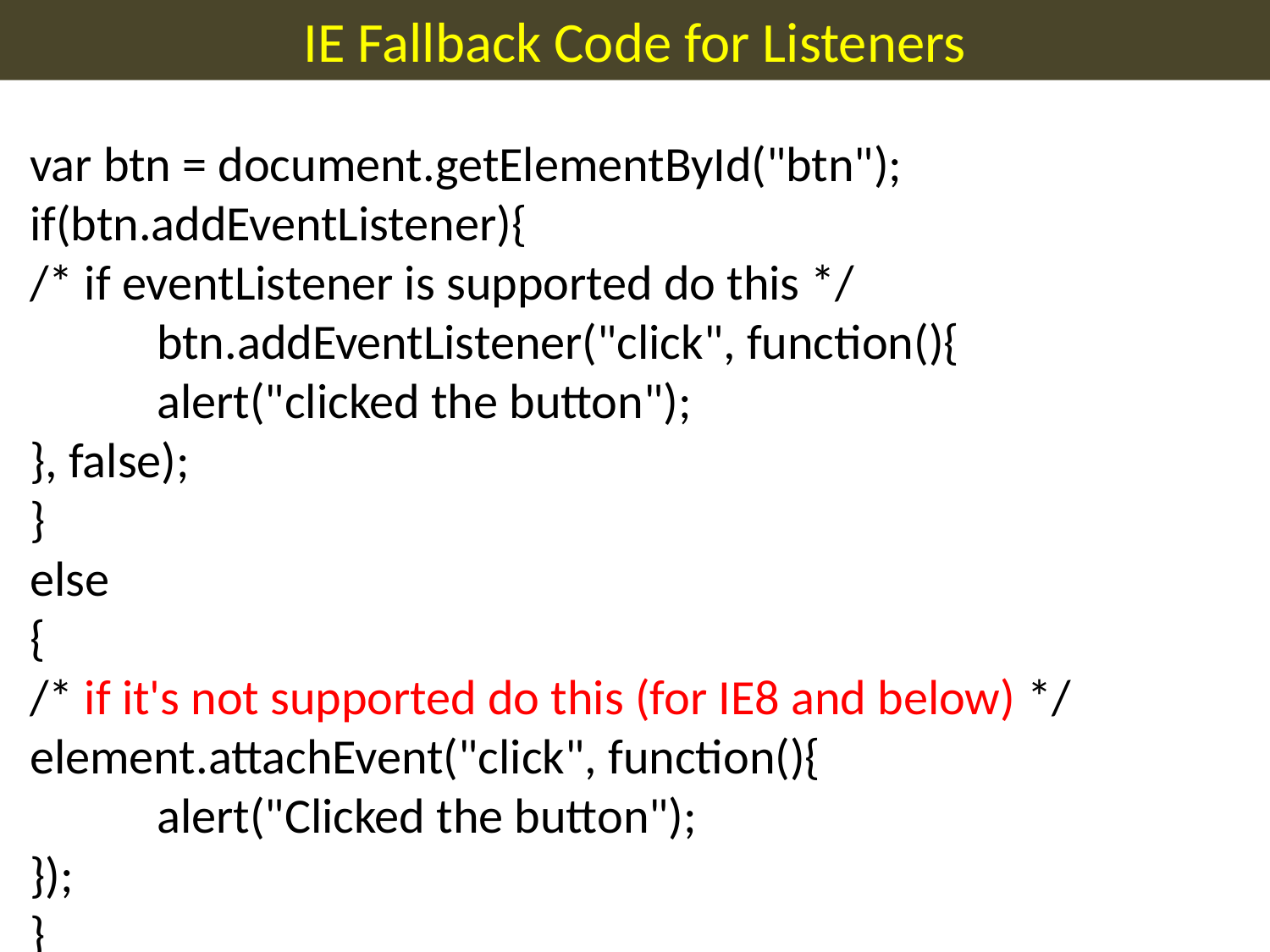

IE Fallback Code for Listeners
var btn = document.getElementById("btn");
if(btn.addEventListener){
/* if eventListener is supported do this */
	btn.addEventListener("click", function(){
	alert("clicked the button");
}, false);
}
else
{
/* if it's not supported do this (for IE8 and below) */
element.attachEvent("click", function(){
	alert("Clicked the button");
});
}